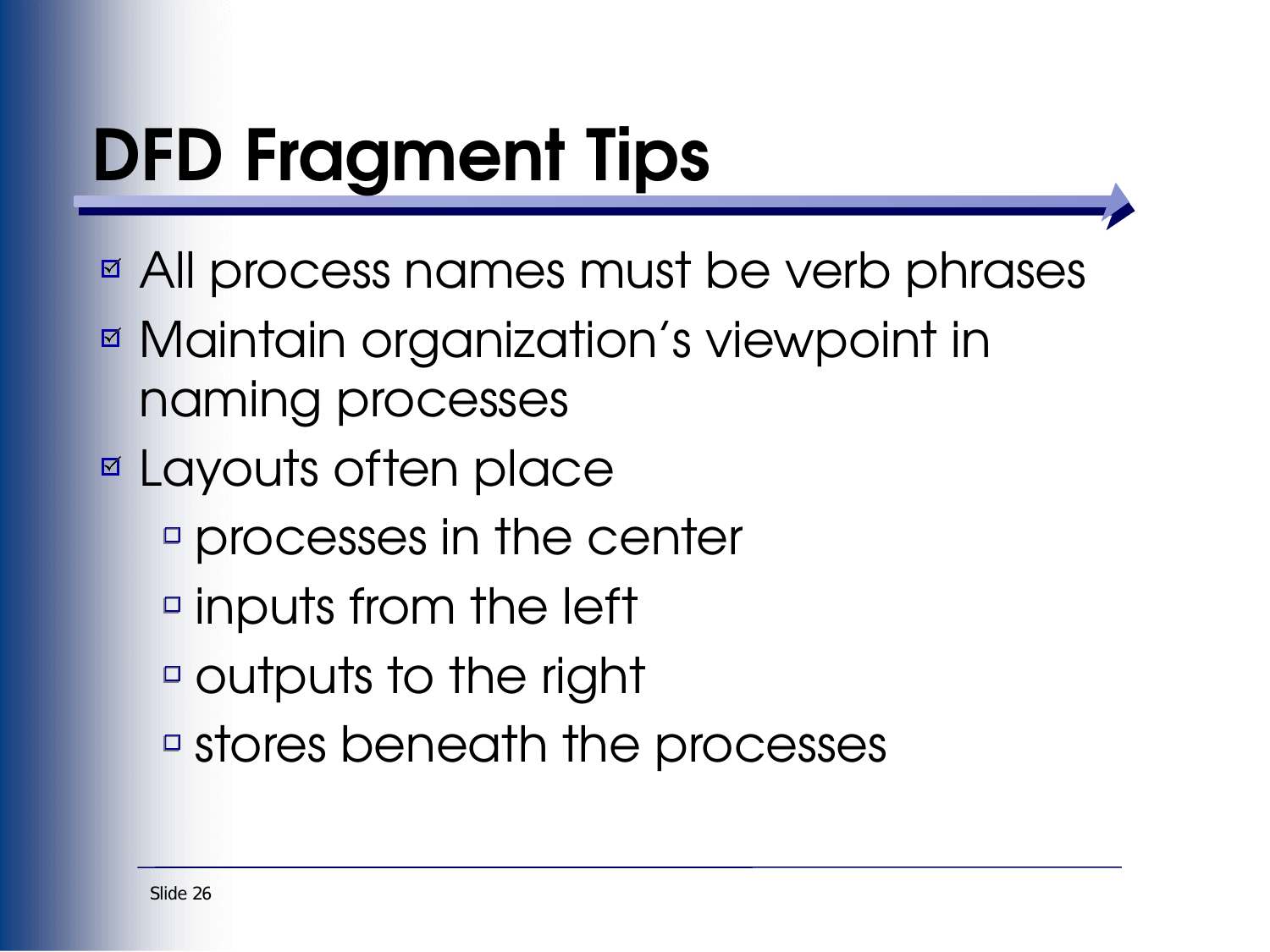

# DFD Fragment Tips
All process names must be verb phrases
Maintain organization’s viewpoint in naming processes
Layouts often place
processes in the center
inputs from the left
outputs to the right
stores beneath the processes
Slide 26